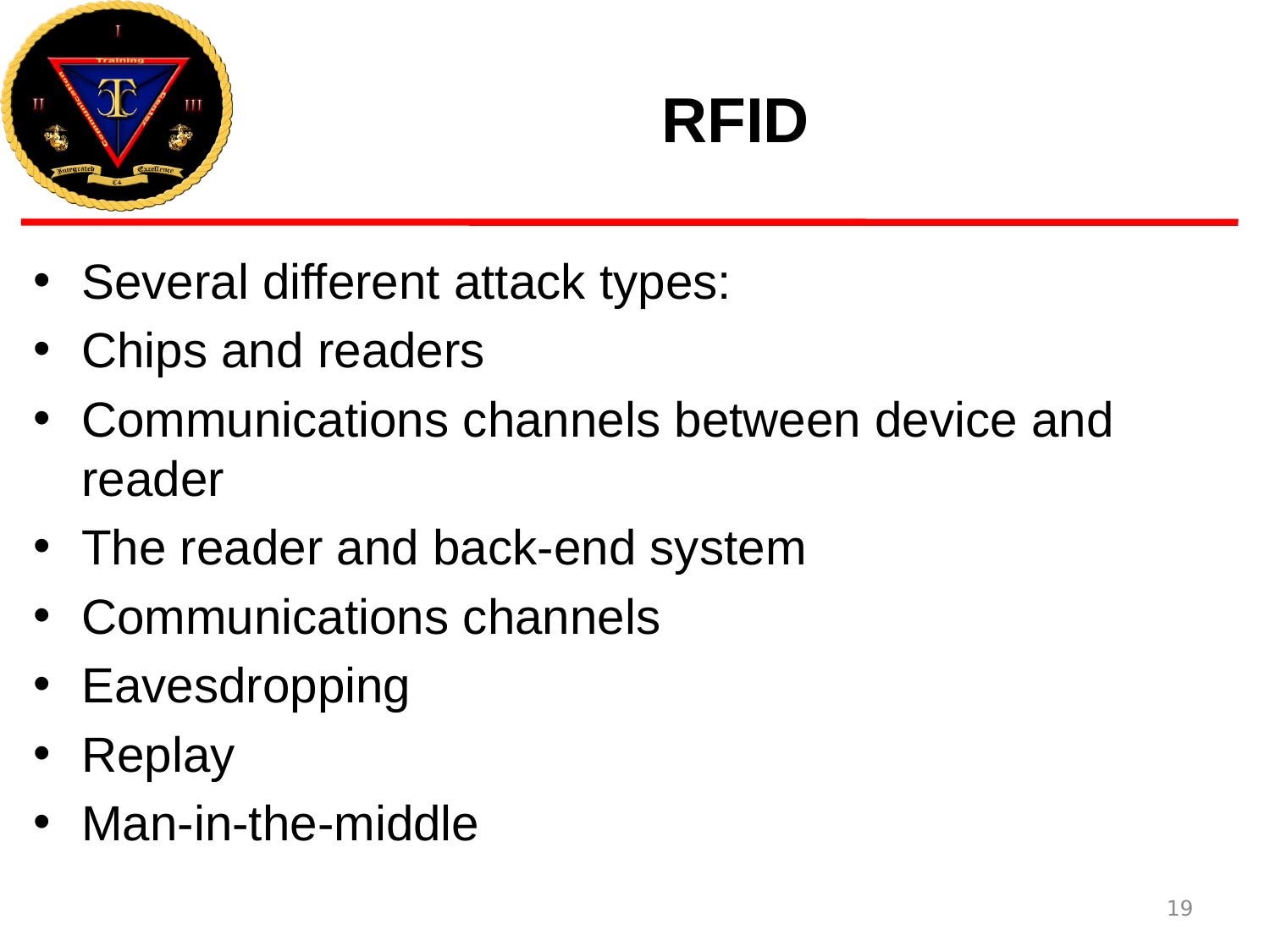

# RFID
Several different attack types:
Chips and readers
Communications channels between device and reader
The reader and back-end system
Communications channels
Eavesdropping
Replay
Man-in-the-middle
19